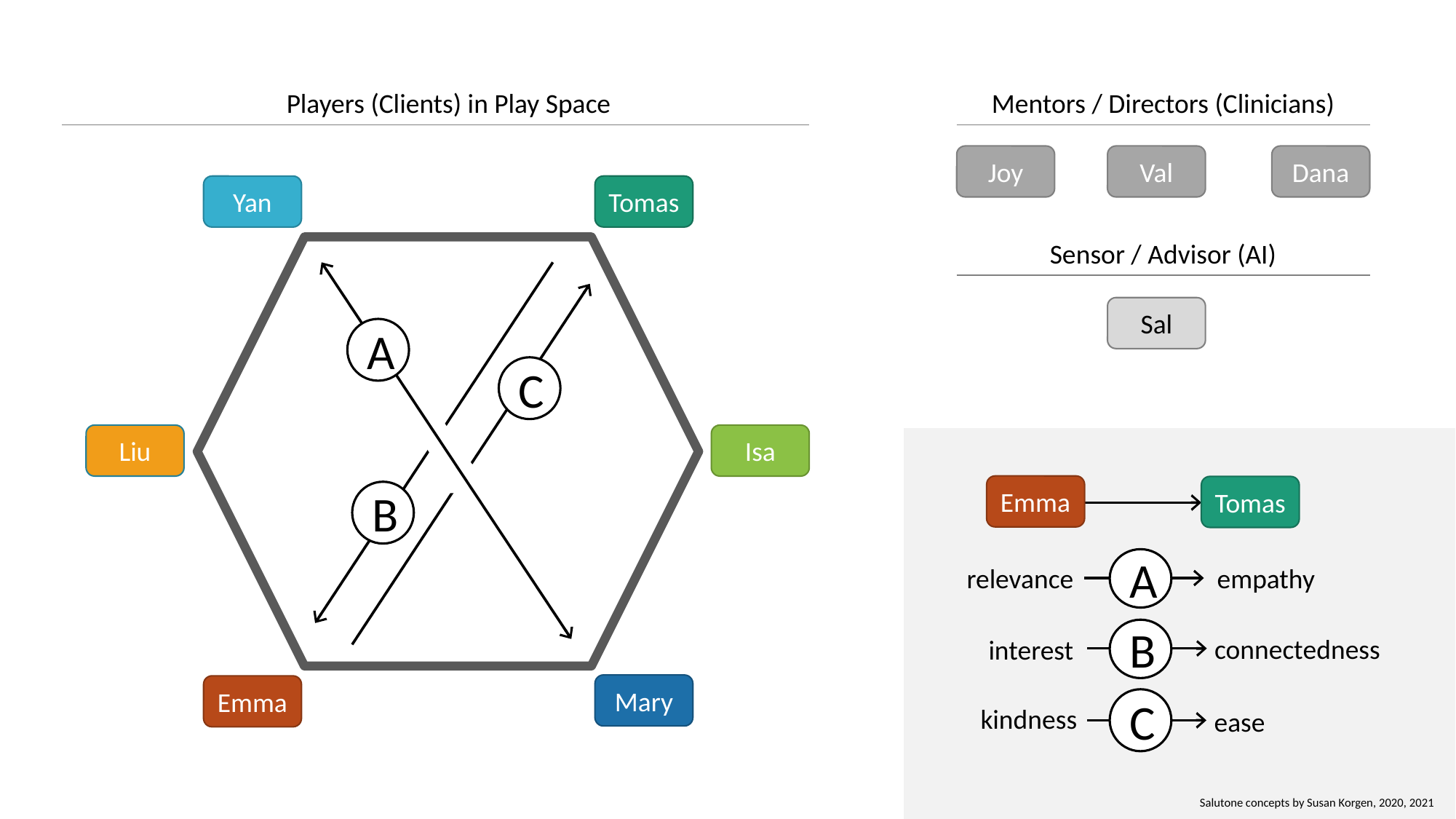

Players (Clients) in Play Space
Tomas
Yan

A
C

Isa
Liu

B
Mary
Emma
Mentors / Directors (Clinicians)
Val
Dana
Joy
Sensor / Advisor (AI)
Sal

Emma
Tomas
A
relevance
empathy
B
connectedness
interest
C
kindness
ease
Salutone concepts by Susan Korgen, 2020, 2021